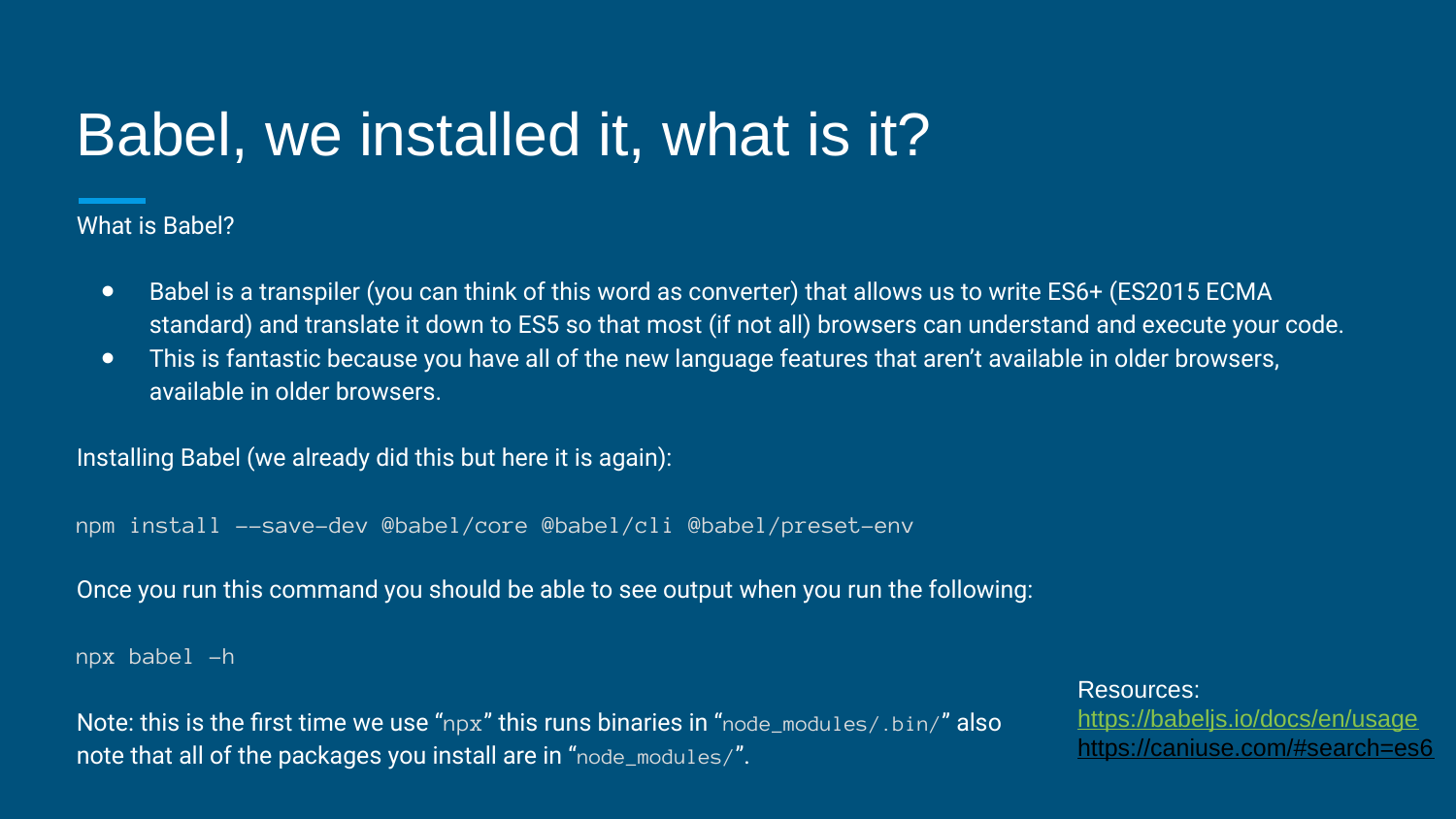

# Babel, we installed it, what is it?
What is Babel?
Babel is a transpiler (you can think of this word as converter) that allows us to write ES6+ (ES2015 ECMA standard) and translate it down to ES5 so that most (if not all) browsers can understand and execute your code.
This is fantastic because you have all of the new language features that aren’t available in older browsers, available in older browsers.
Installing Babel (we already did this but here it is again):
npm install --save-dev @babel/core @babel/cli @babel/preset-env
Once you run this command you should be able to see output when you run the following:
npx babel -h
Note: this is the first time we use “npx” this runs binaries in “node_modules/.bin/” also
note that all of the packages you install are in “node_modules/”.

Resources:
https://babeljs.io/docs/en/usage
https://caniuse.com/#search=es6